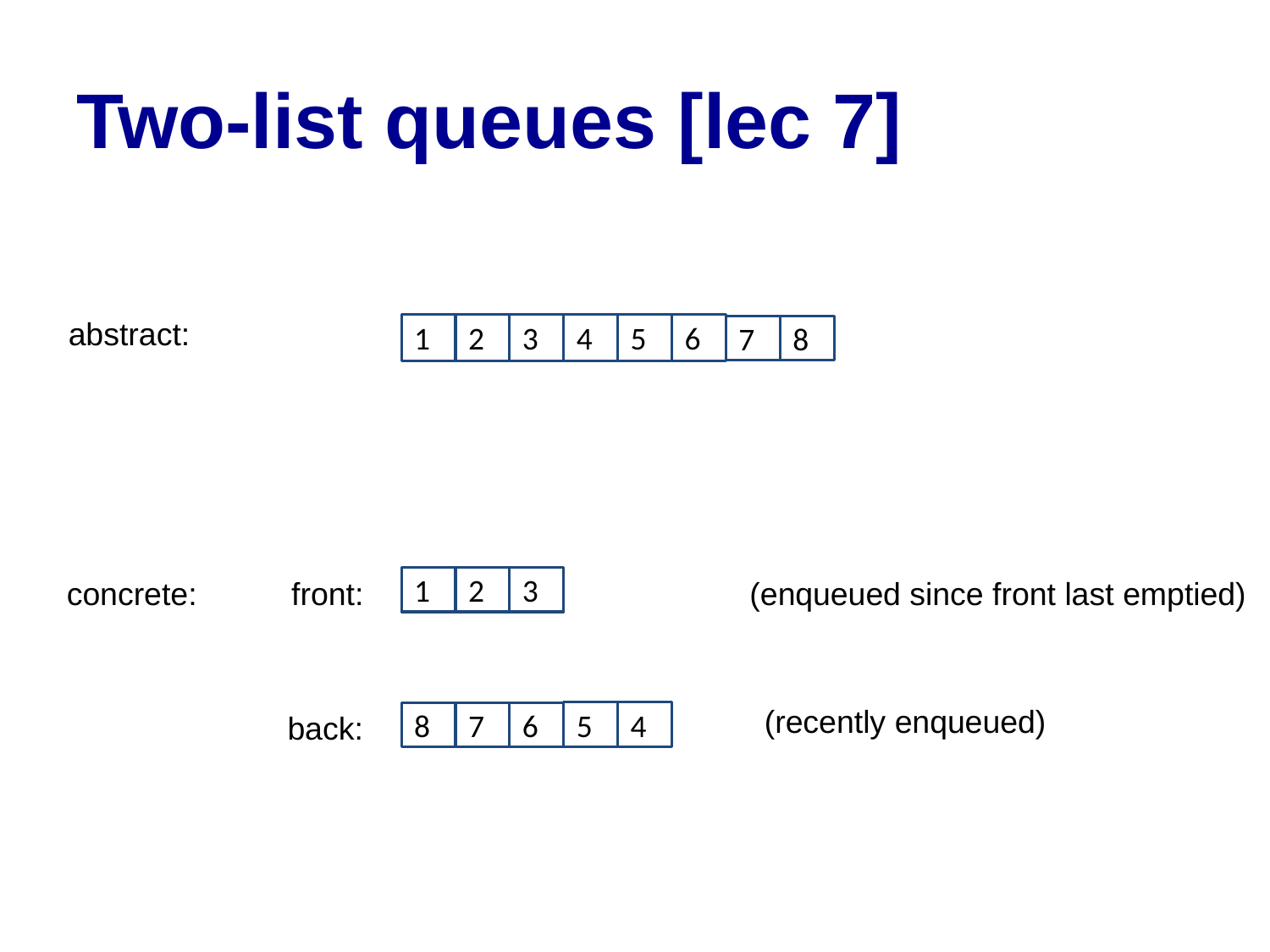

# Two-list queues [lec 7]
abstract:
1
2
3
4
5
6
7
8
concrete:
(enqueued since front last emptied)
front:
1
2
3
(recently enqueued)
back:
5
4
8
7
6